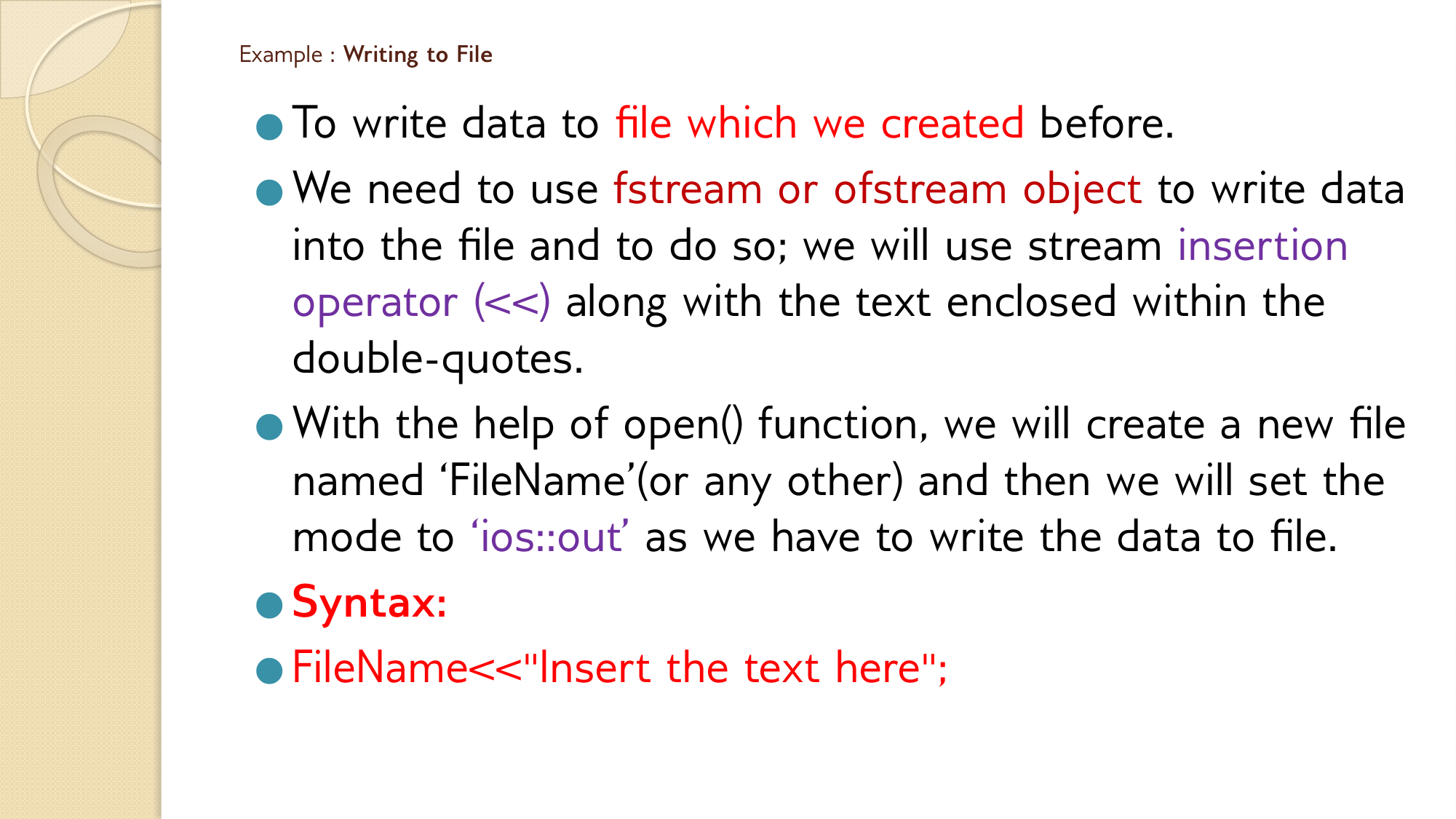

# Example : Writing to File
To write data to file which we created before.
We need to use fstream or ofstream object to write data into the file and to do so; we will use stream insertion operator (<<) along with the text enclosed within the double-quotes.
With the help of open() function, we will create a new file named ‘FileName’(or any other) and then we will set the mode to ‘ios::out’ as we have to write the data to file.
Syntax:
FileName<<"Insert the text here";